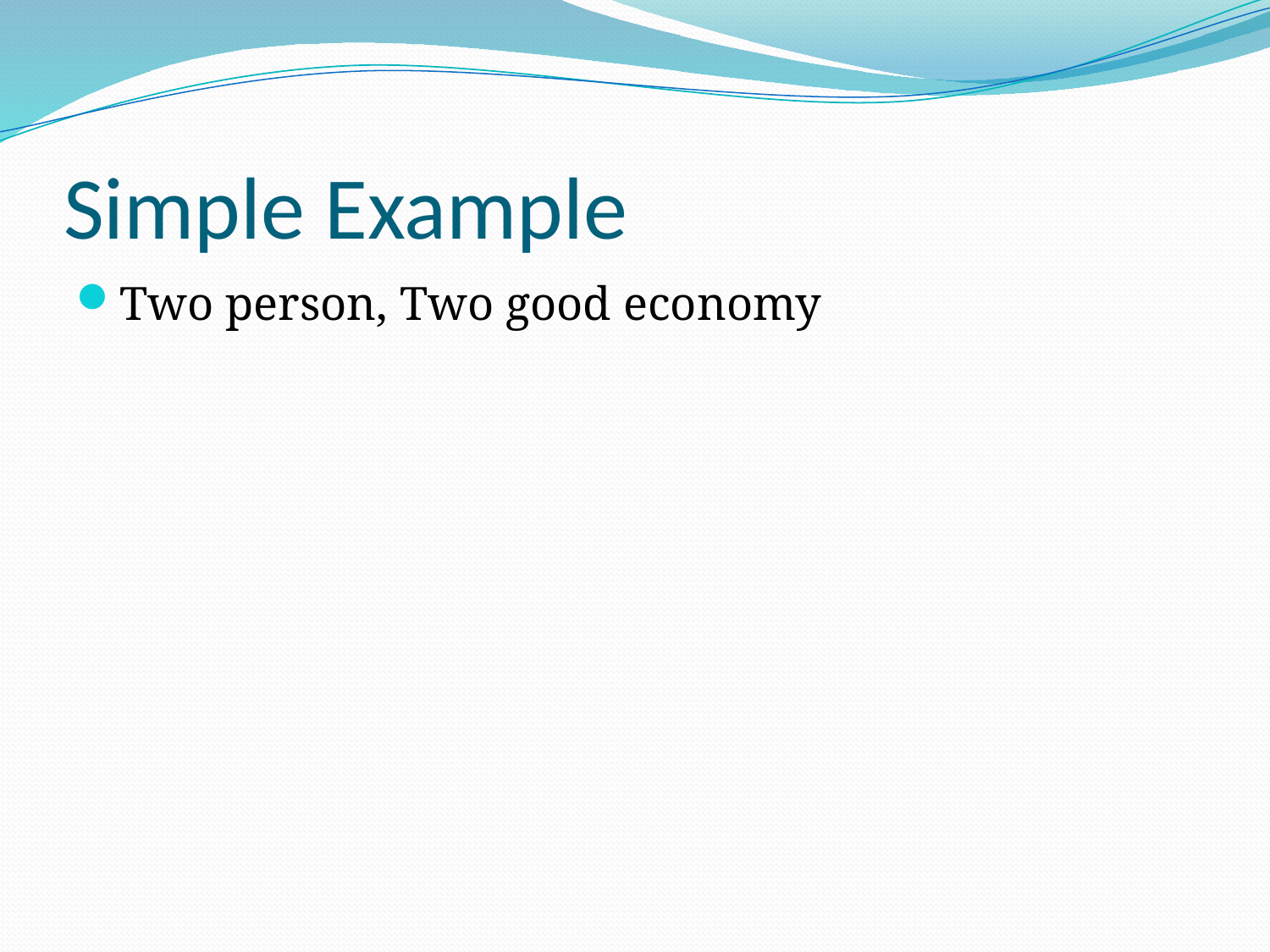

# Simple Example
Two person, Two good economy